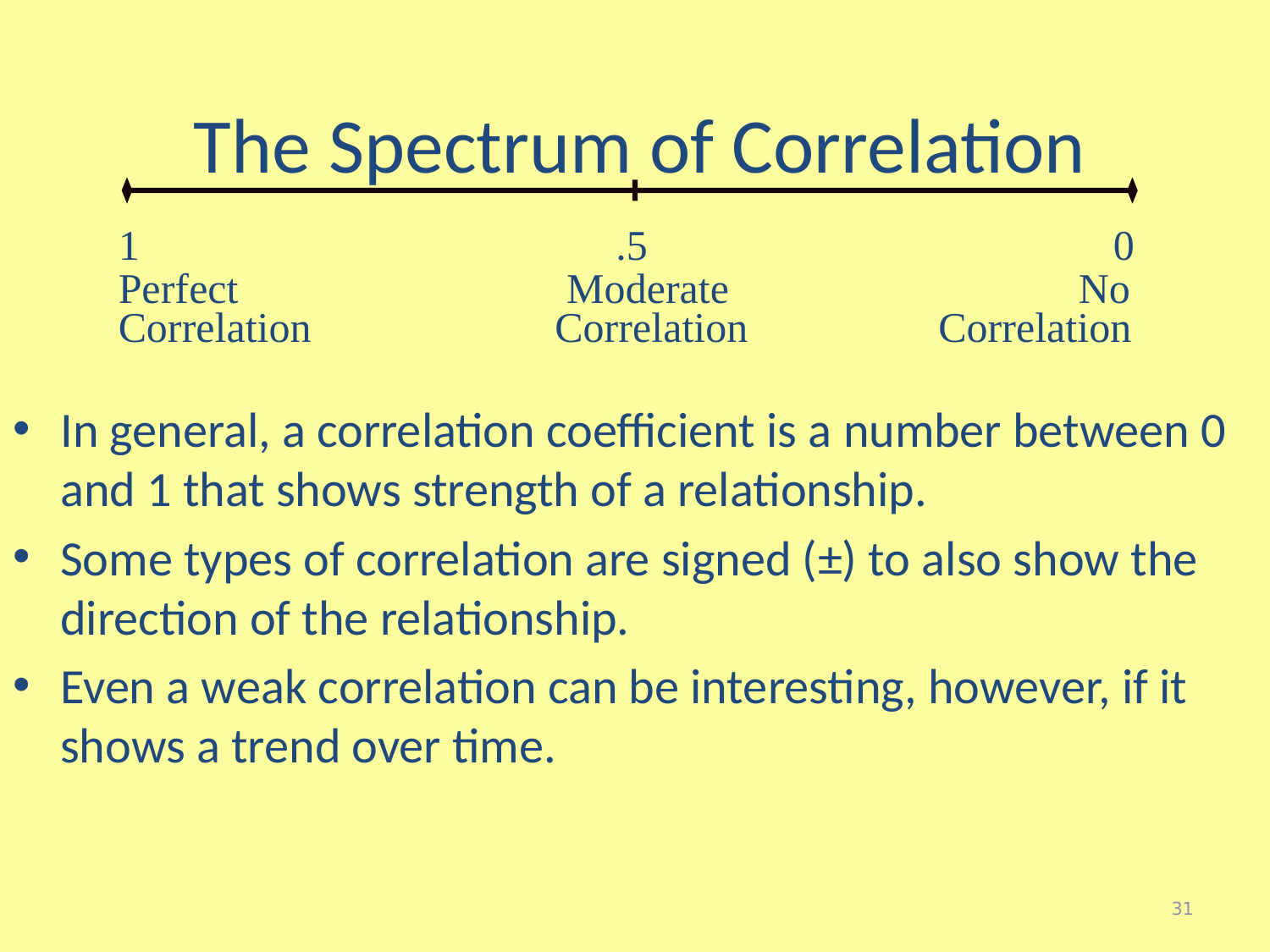

# The Spectrum of Correlation

1                                             .5                                            0
Perfect                               Moderate                                 No
Correlation                       Correlation                  Correlation
In general, a correlation coefficient is a number between 0 and 1 that shows strength of a relationship.
Some types of correlation are signed (±) to also show the direction of the relationship.
Even a weak correlation can be interesting, however, if it shows a trend over time.
31